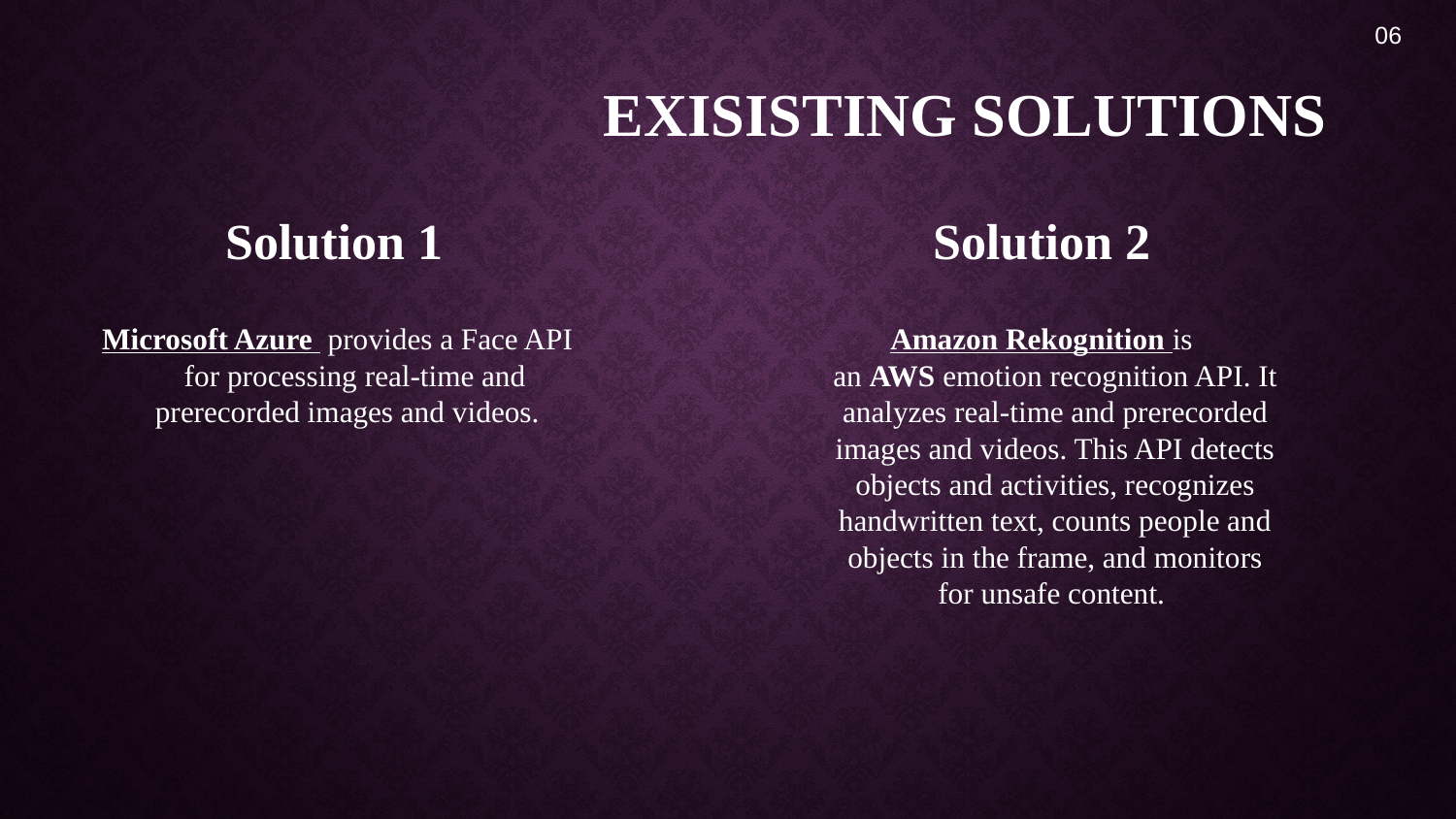

06
# Exisisting Solutions
Solution 1
Solution 2
Microsoft Azure  provides a Face API for processing real-time and prerecorded images and videos.
Amazon Rekognition is an AWS emotion recognition API. It analyzes real-time and prerecorded images and videos. This API detects objects and activities, recognizes handwritten text, counts people and objects in the frame, and monitors for unsafe content.